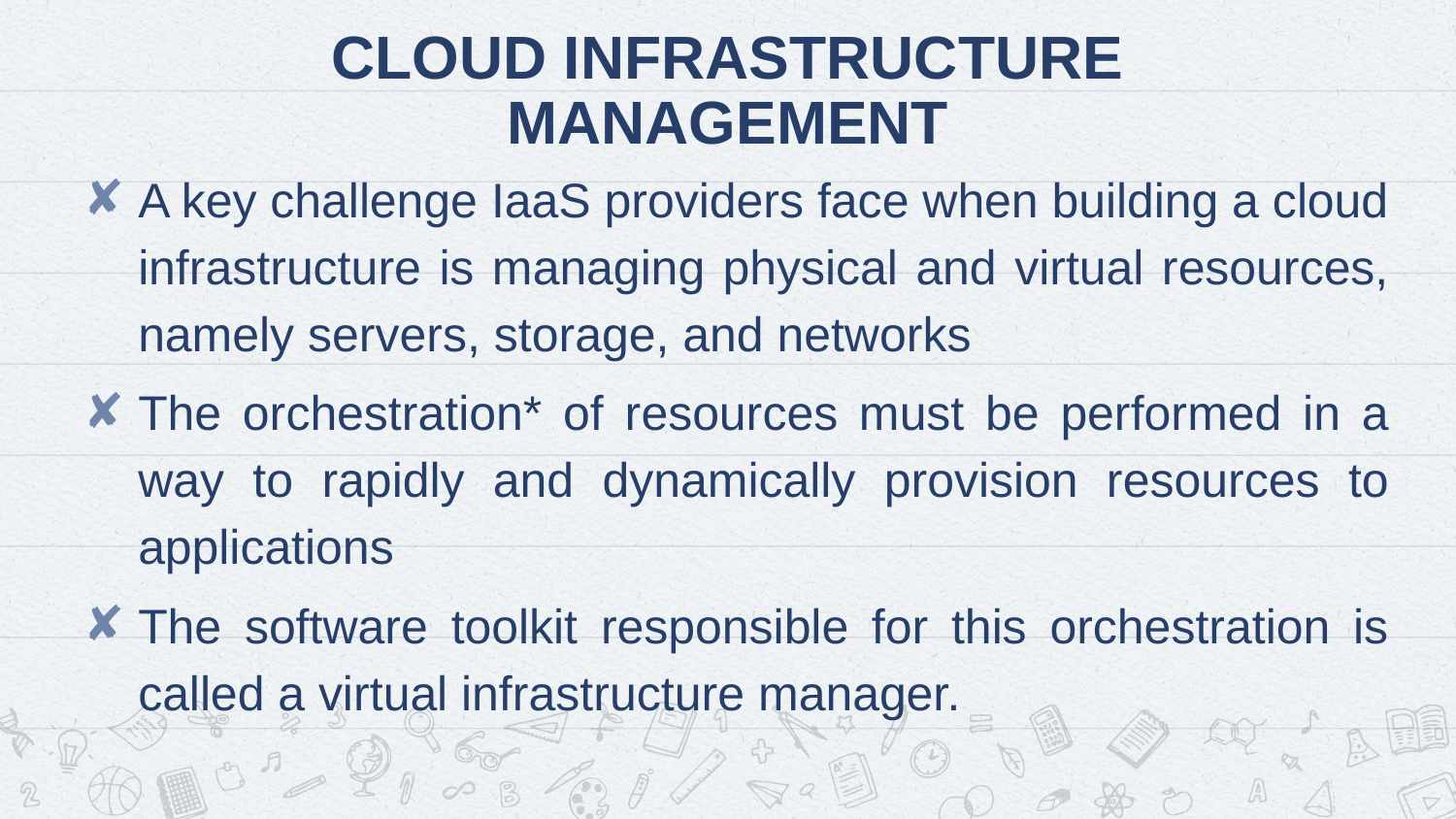

# CLOUD INFRASTRUCTURE MANAGEMENT
A key challenge IaaS providers face when building a cloud infrastructure is managing physical and virtual resources, namely servers, storage, and networks
The orchestration* of resources must be performed in a way to rapidly and dynamically provision resources to applications
The software toolkit responsible for this orchestration is called a virtual infrastructure manager.